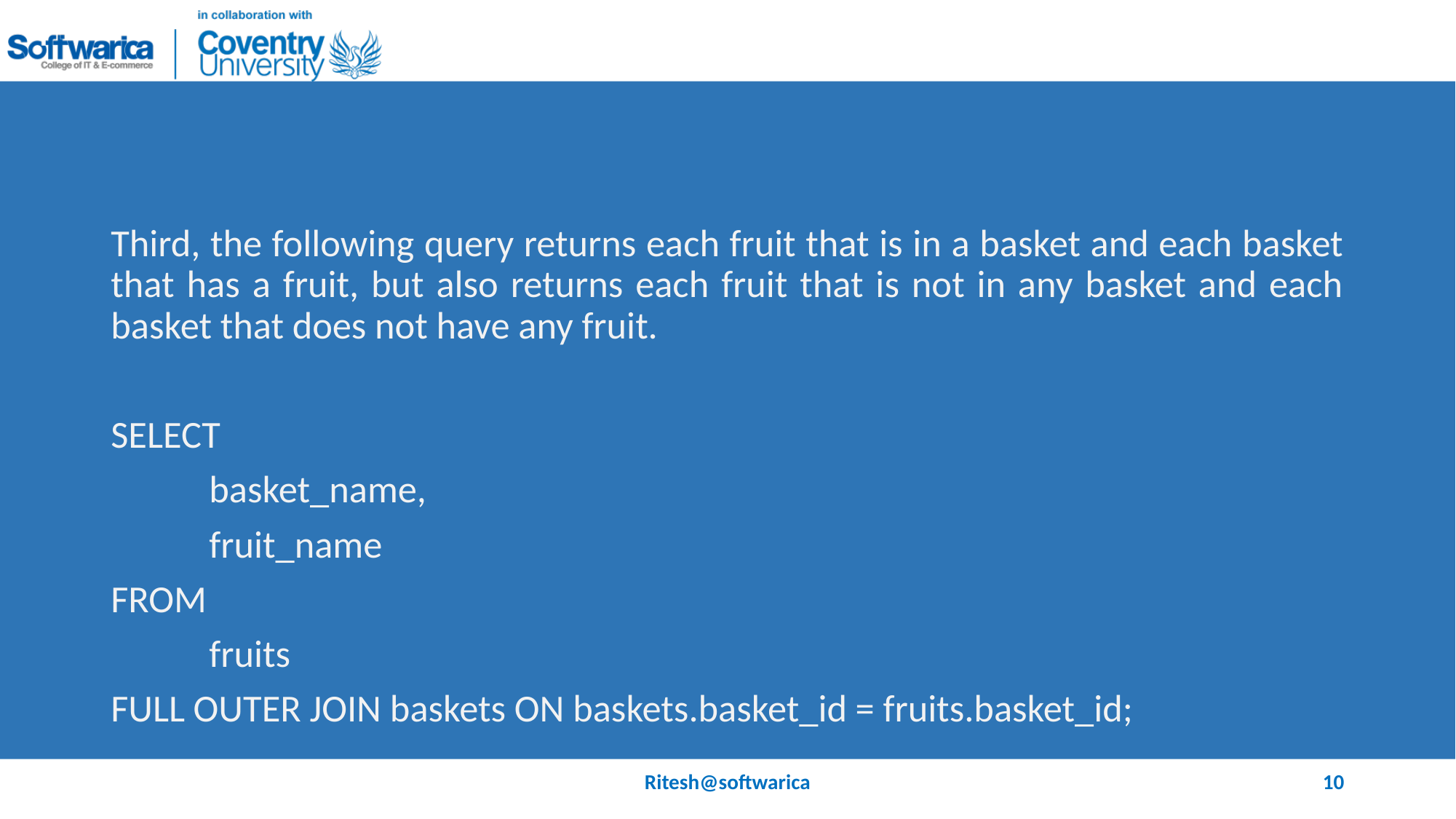

#
Third, the following query returns each fruit that is in a basket and each basket that has a fruit, but also returns each fruit that is not in any basket and each basket that does not have any fruit.

SELECT
	basket_name,
	fruit_name
FROM
	fruits
FULL OUTER JOIN baskets ON baskets.basket_id = fruits.basket_id;
Ritesh@softwarica
10